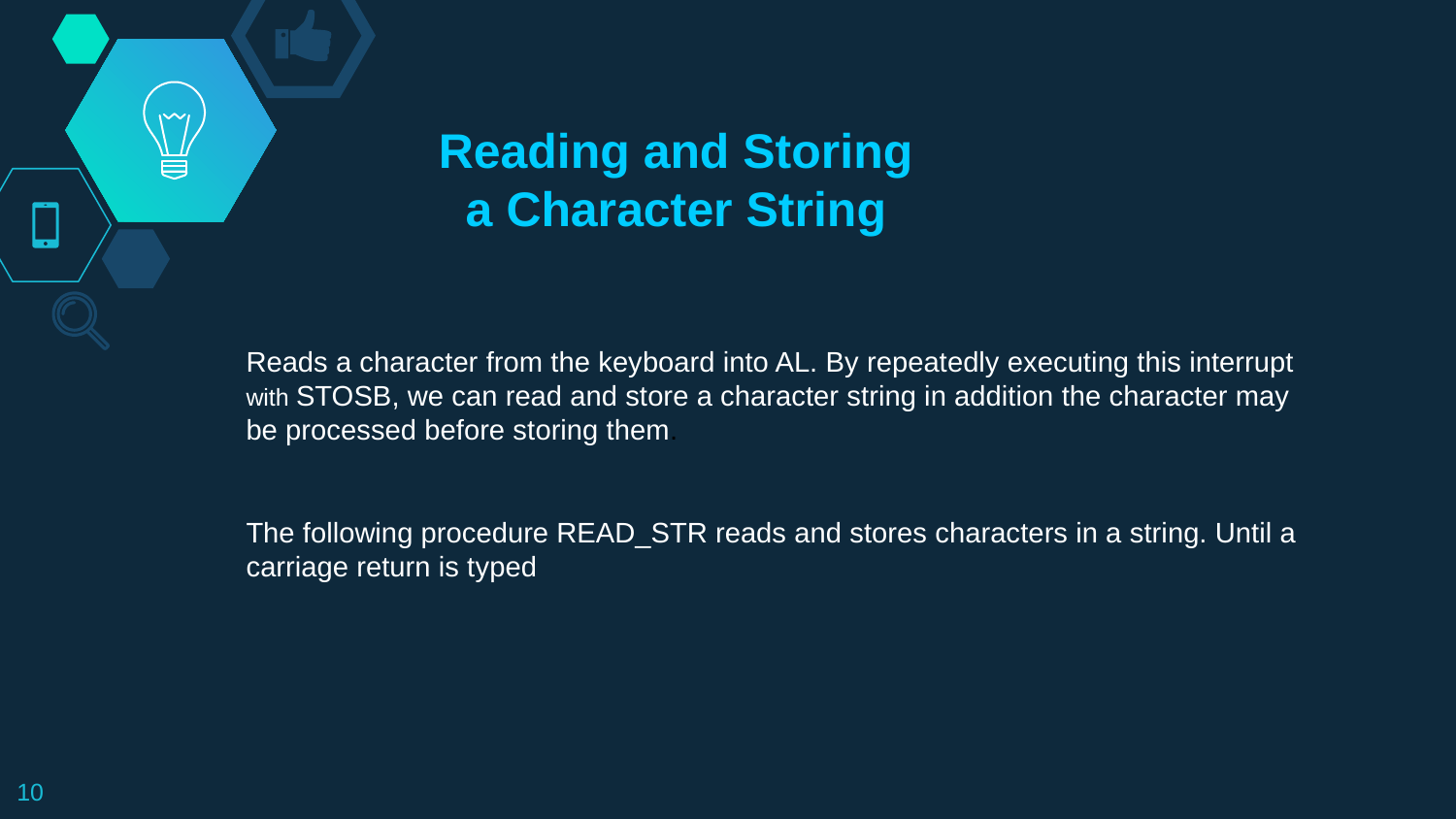

# Reading and Storing a Character String
Reads a character from the keyboard into AL. By repeatedly executing this interrupt with STOSB, we can read and store a character string in addition the character may be processed before storing them.
The following procedure READ_STR reads and stores characters in a string. Until a carriage return is typed
10